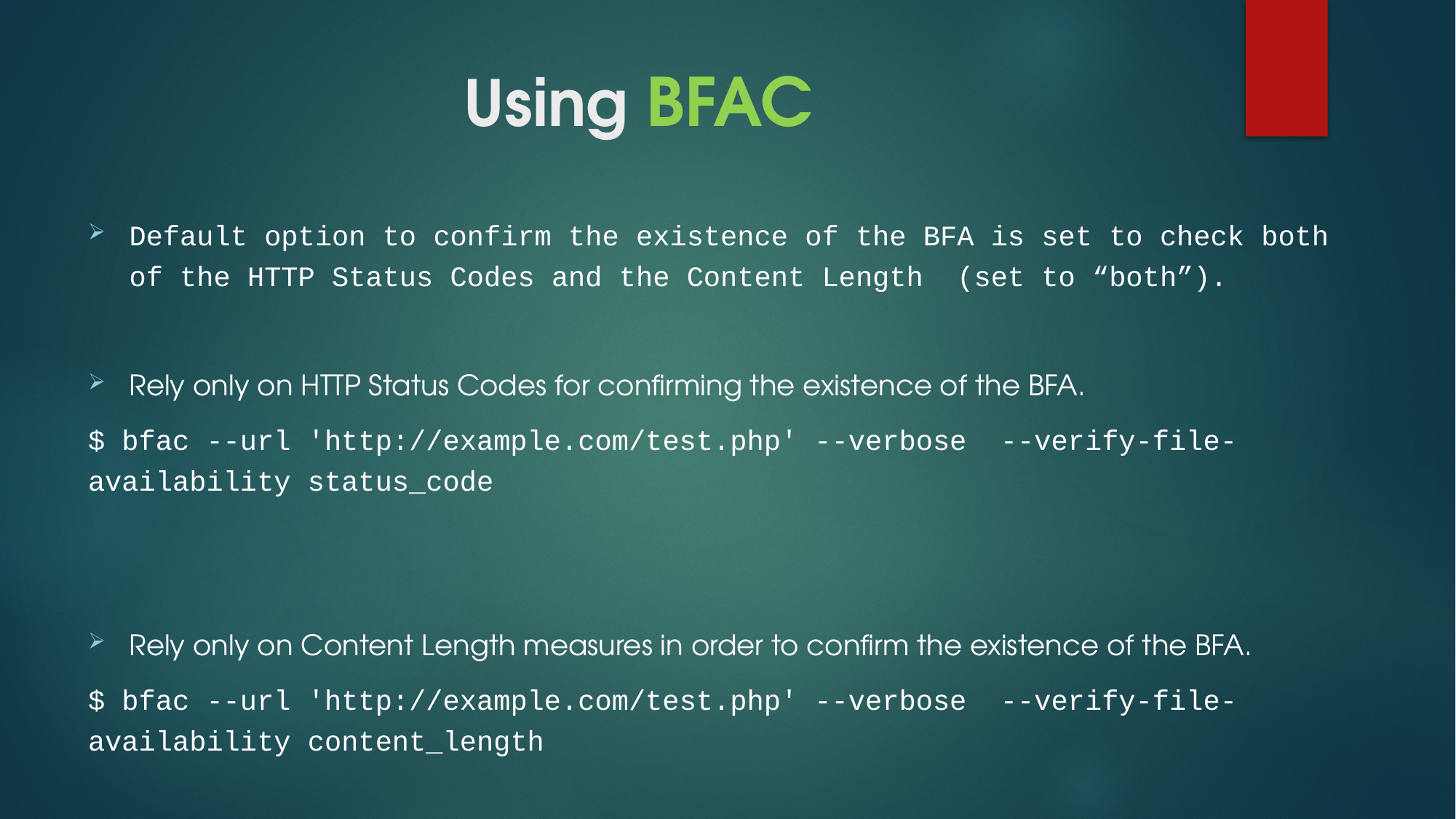

# Using BFAC
Default option to confirm the existence of the BFA is set to check both of the HTTP Status Codes and the Content Length  (set to “both”).

Rely only on HTTP Status Codes for confirming the existence of the BFA.
$ bfac --url 'http://example.com/test.php' --verbose  --verify-file-availability status_code

Rely only on Content Length measures in order to confirm the existence of the BFA.
$ bfac --url 'http://example.com/test.php' --verbose  --verify-file-availability content_length